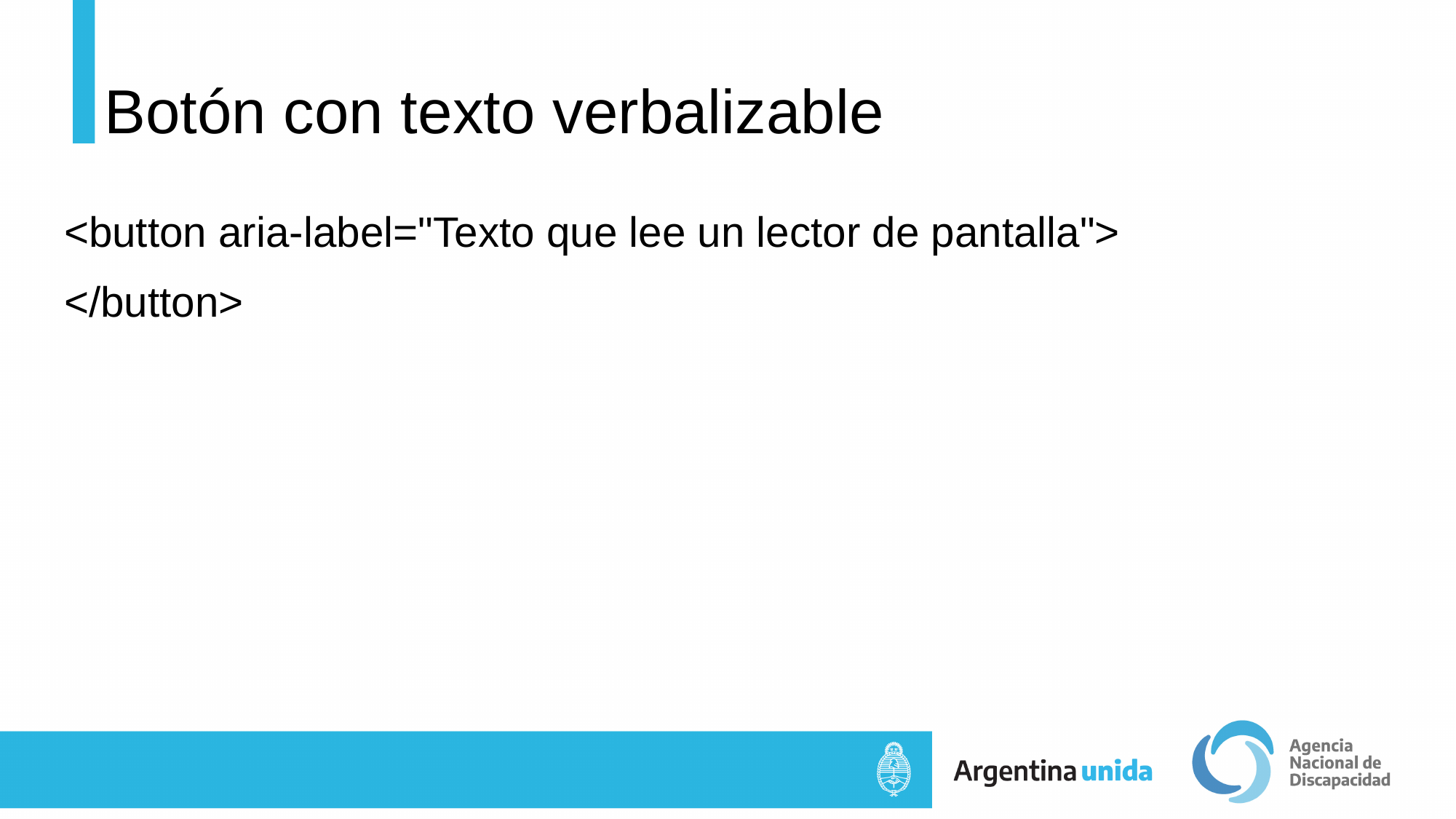

# Botón con texto verbalizable
<button aria-label="Texto que lee un lector de pantalla">
</button>